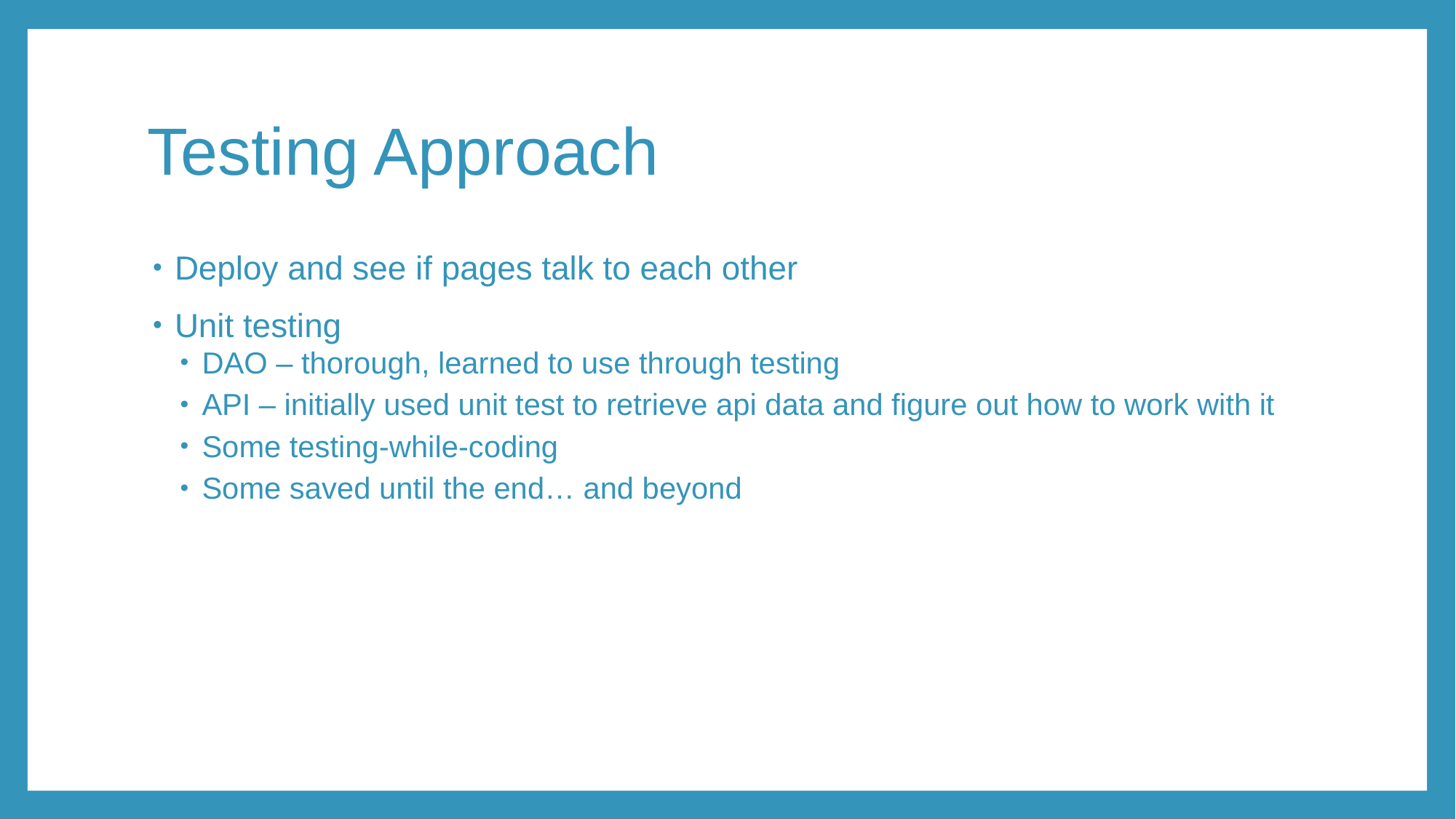

# Testing Approach
Deploy and see if pages talk to each other
Unit testing
DAO – thorough, learned to use through testing
API – initially used unit test to retrieve api data and figure out how to work with it
Some testing-while-coding
Some saved until the end… and beyond